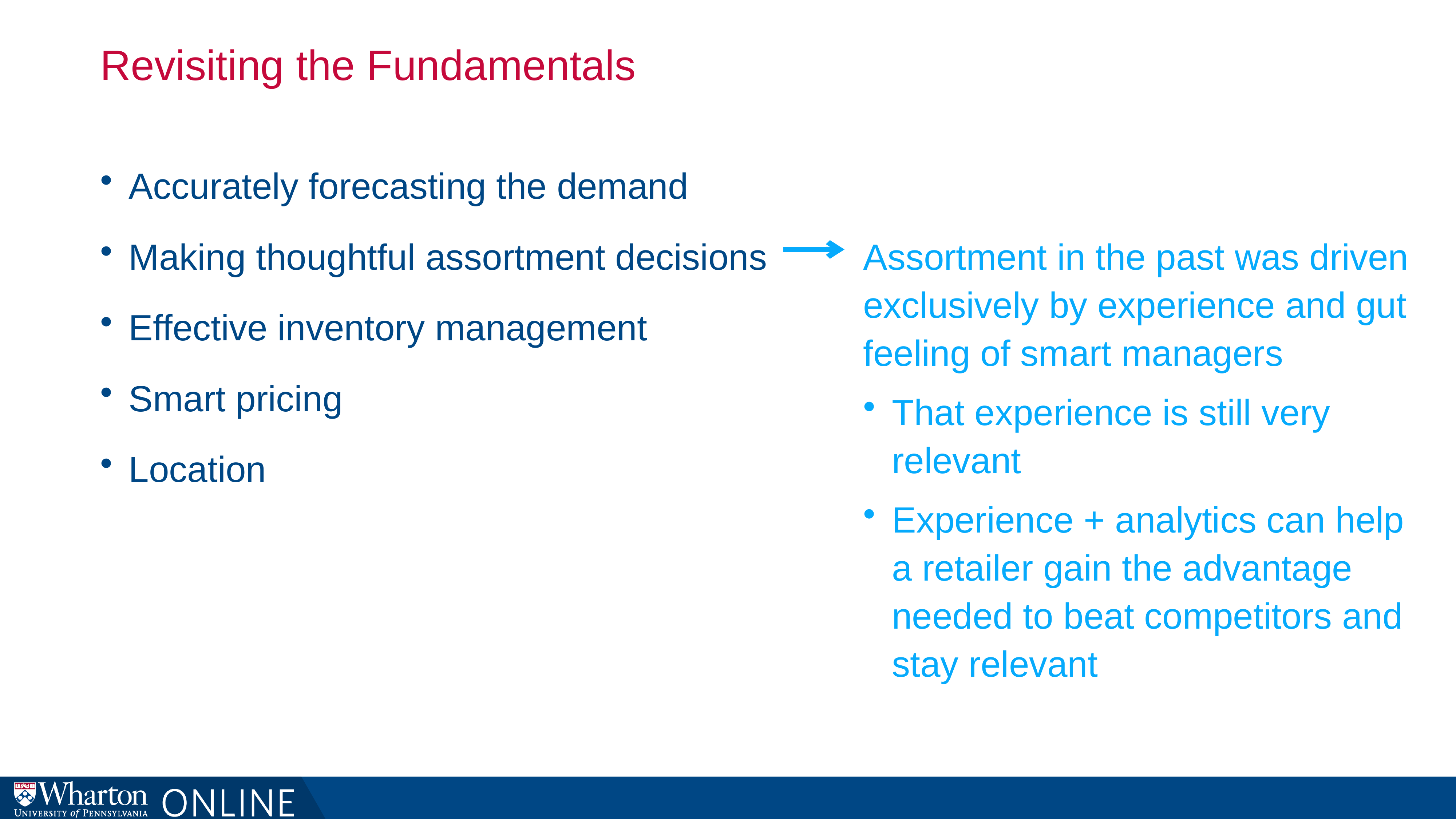

# Revisiting the Fundamentals
Accurately forecasting the demand
Making thoughtful assortment decisions
Effective inventory management
Smart pricing
Location
Assortment in the past was driven exclusively by experience and gut feeling of smart managers
That experience is still very relevant
Experience + analytics can help a retailer gain the advantage needed to beat competitors and stay relevant